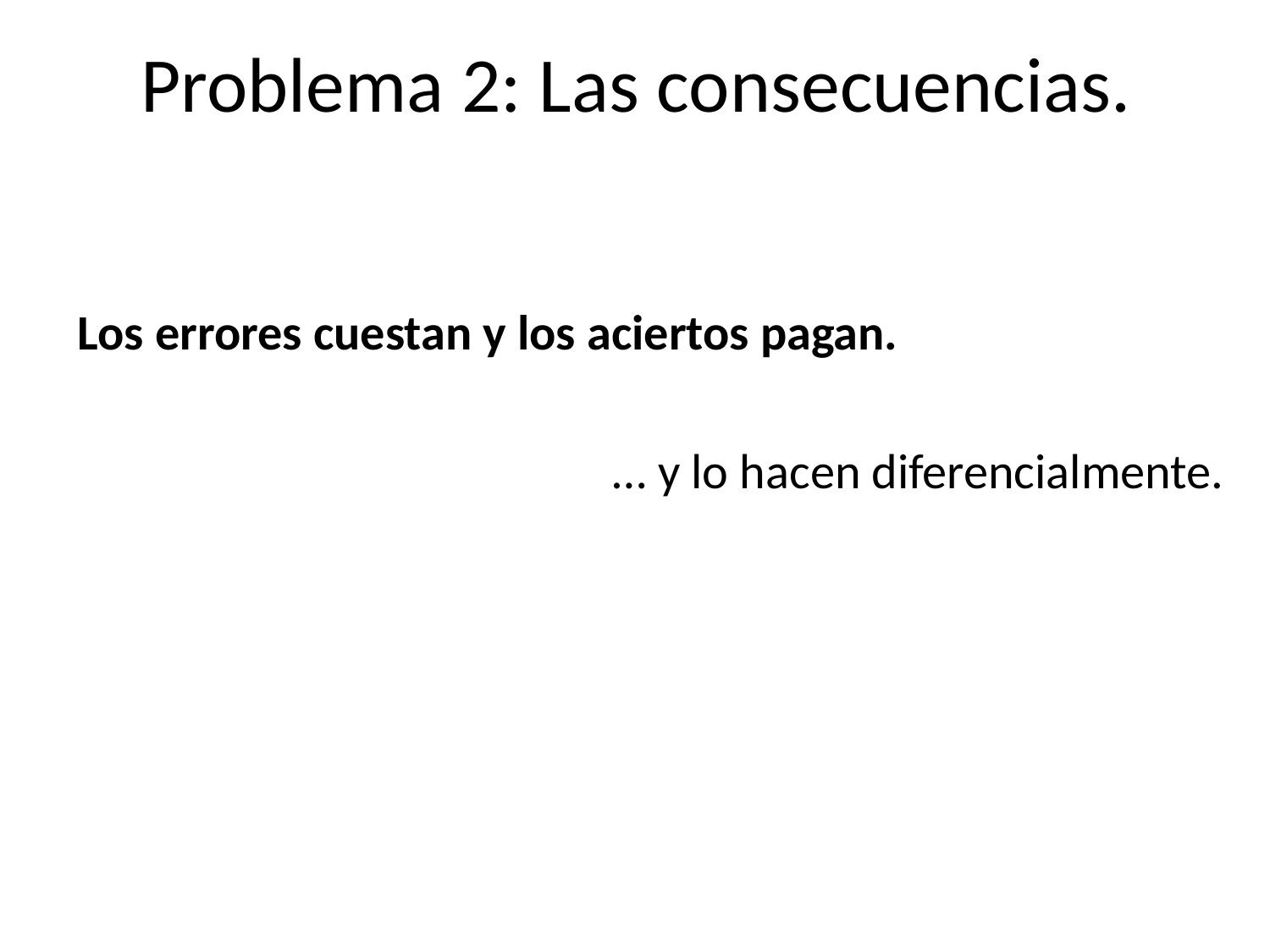

# Problema 2: Las consecuencias.

Los errores cuestan y los aciertos pagan.

… y lo hacen diferencialmente.